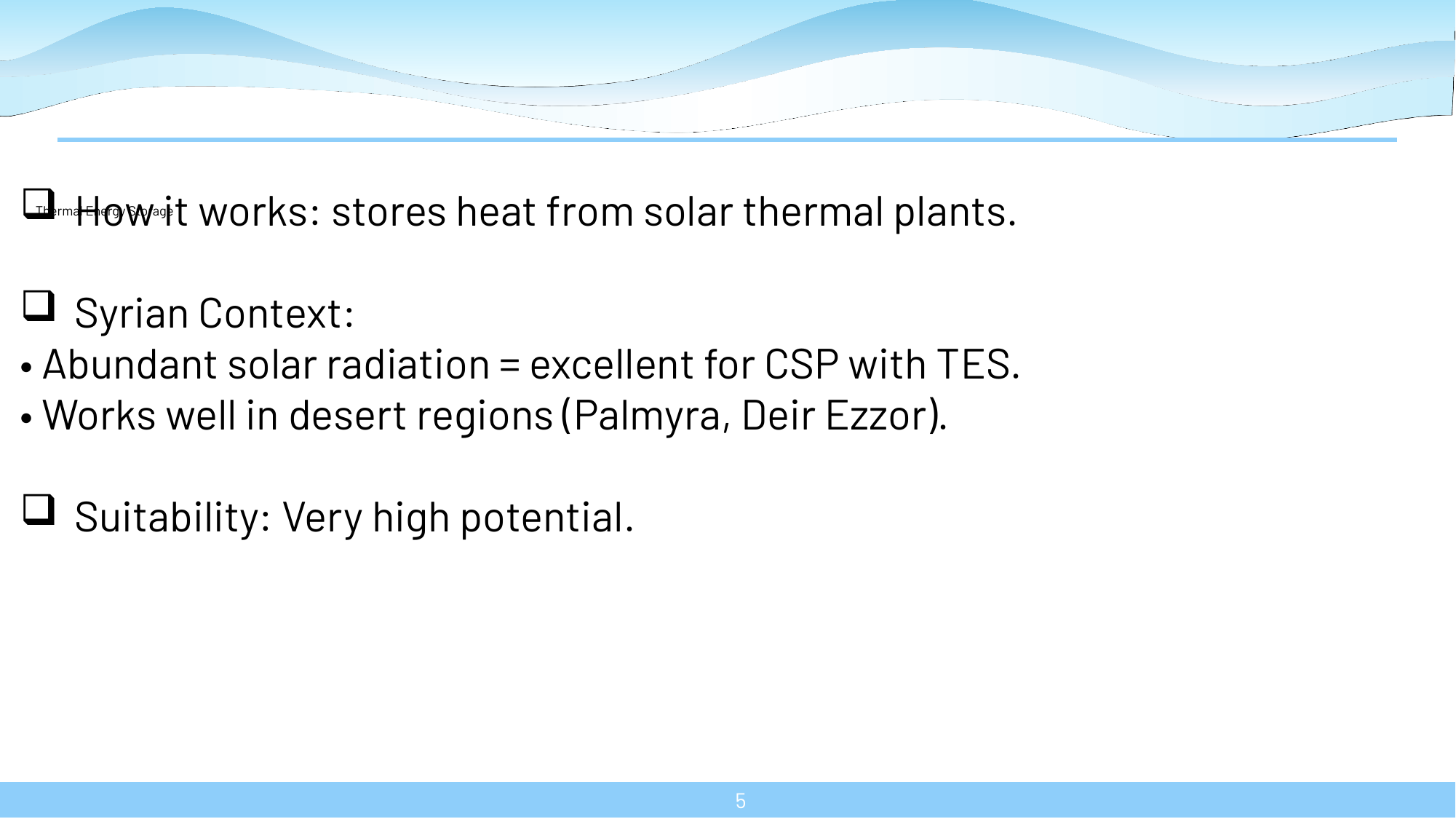

How it works: stores heat from solar thermal plants.

Syrian Context:
• Abundant solar radiation = excellent for CSP with TES.
• Works well in desert regions (Palmyra, Deir Ezzor).

Suitability: Very high potential.

# Thermal Energy Storage
5